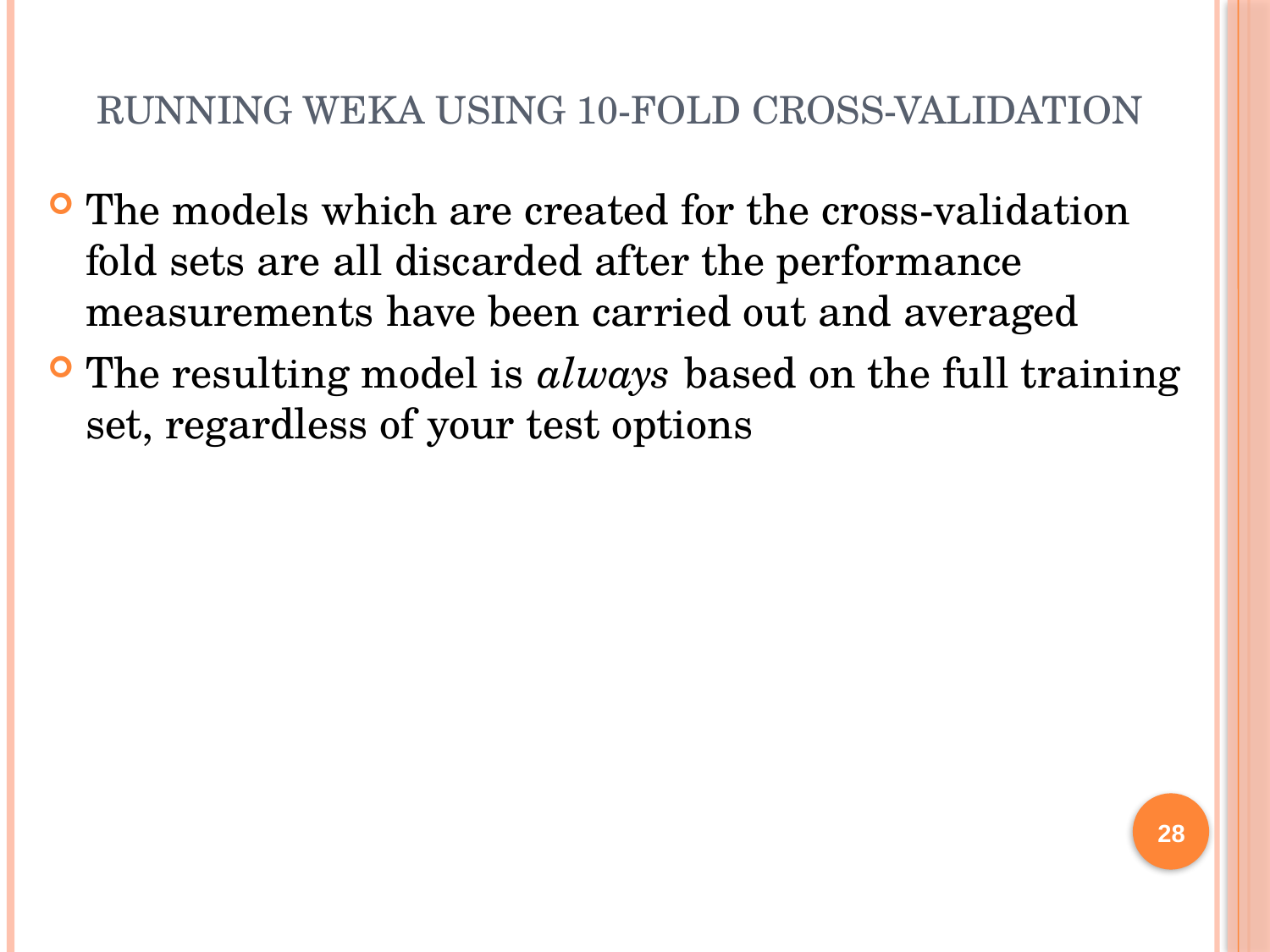

# Running Weka Using 10-Fold Cross-Validation
The models which are created for the cross-validation fold sets are all discarded after the performance measurements have been carried out and averaged
The resulting model is always based on the full training set, regardless of your test options

28